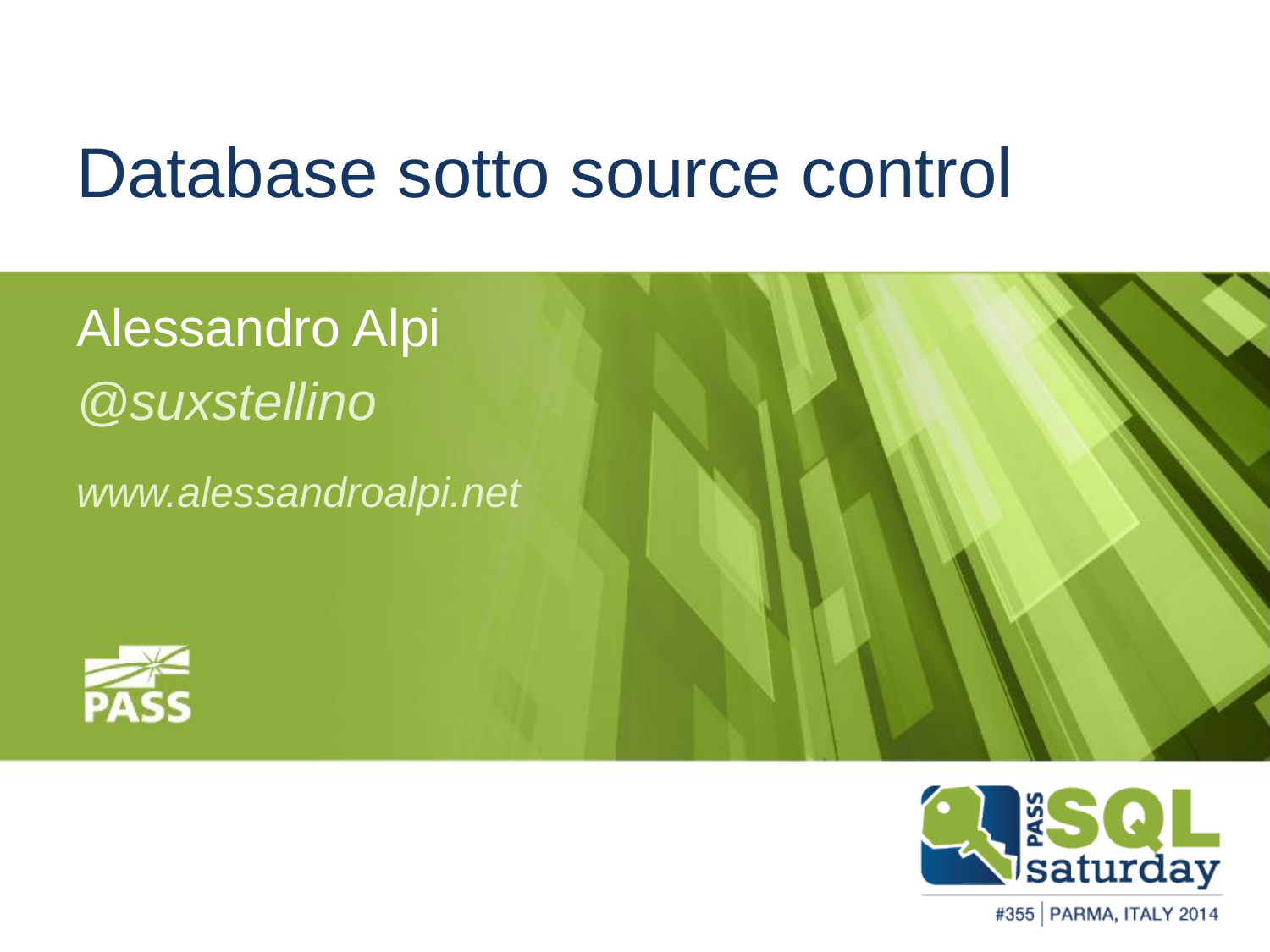

# Database sotto source control
Alessandro Alpi
@suxstellino
www.alessandroalpi.net